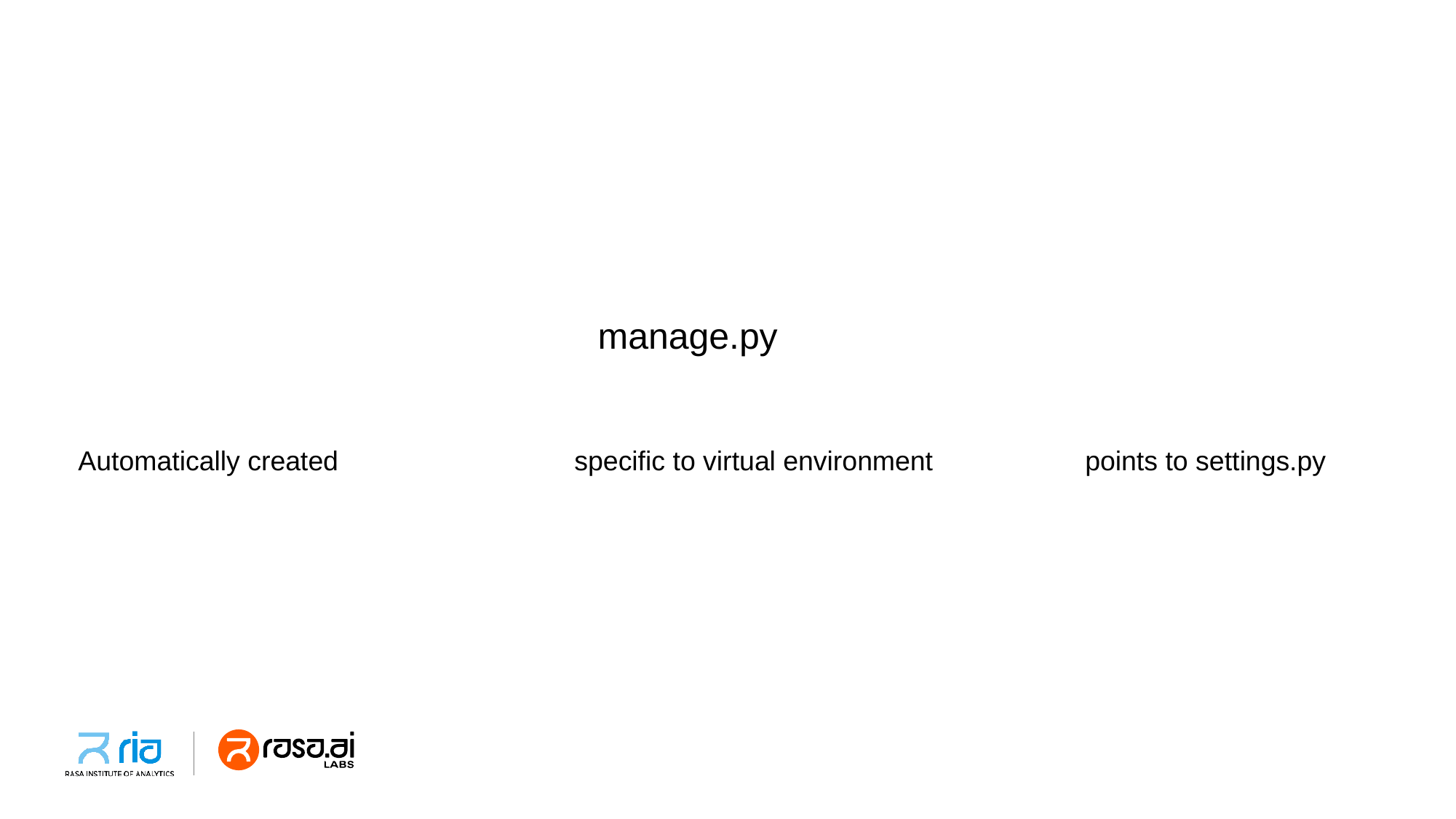

manage.py

Automatically created                               specific to virtual environment                    points to settings.py